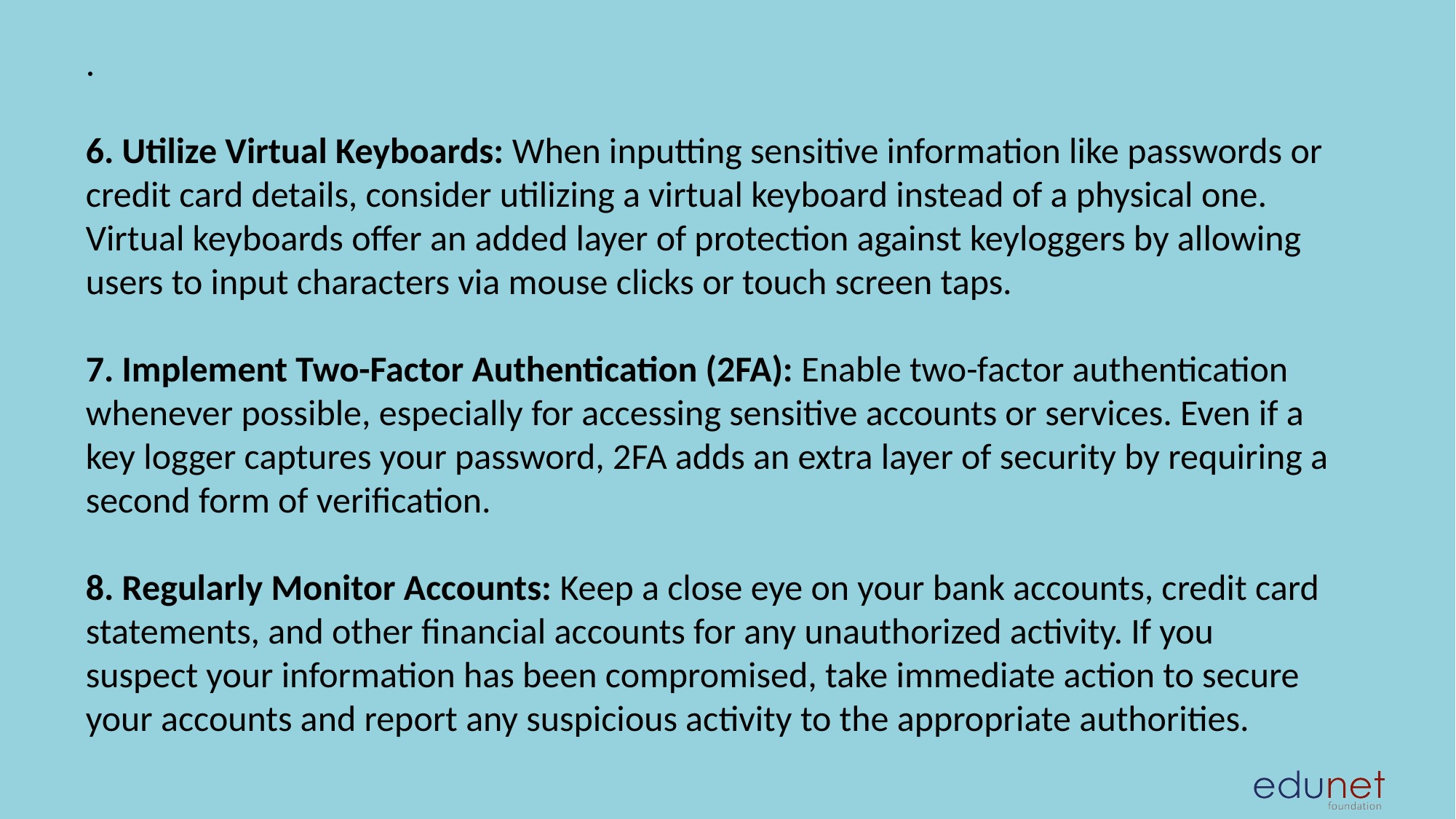

.

6. Utilize Virtual Keyboards: When inputting sensitive information like passwords or credit card details, consider utilizing a virtual keyboard instead of a physical one. Virtual keyboards offer an added layer of protection against keyloggers by allowing users to input characters via mouse clicks or touch screen taps.

7. Implement Two-Factor Authentication (2FA): Enable two-factor authentication whenever possible, especially for accessing sensitive accounts or services. Even if a key logger captures your password, 2FA adds an extra layer of security by requiring a second form of verification.

8. Regularly Monitor Accounts: Keep a close eye on your bank accounts, credit card statements, and other financial accounts for any unauthorized activity. If you suspect your information has been compromised, take immediate action to secure your accounts and report any suspicious activity to the appropriate authorities.